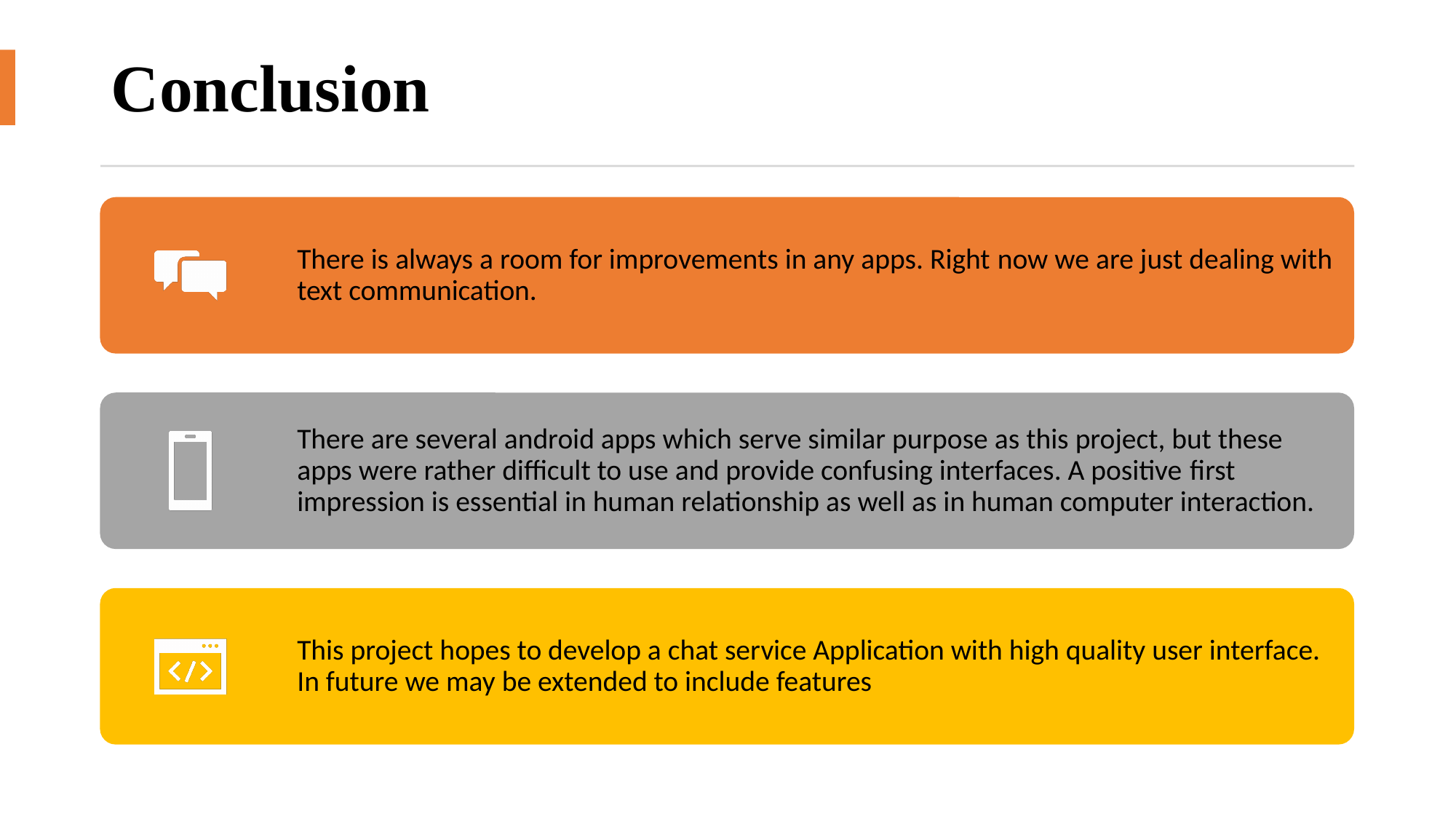

# Conclusion

There is always a room for improvements in any apps. Right now we are just dealing with text communication.
There are several android apps which serve similar purpose as this project, but these apps were rather diﬃcult to use and provide confusing interfaces. A positive ﬁrst impression is essential in human relationship as well as in human computer interaction.
This project hopes to develop a chat service Application with high quality user interface. In future we may be extended to include features